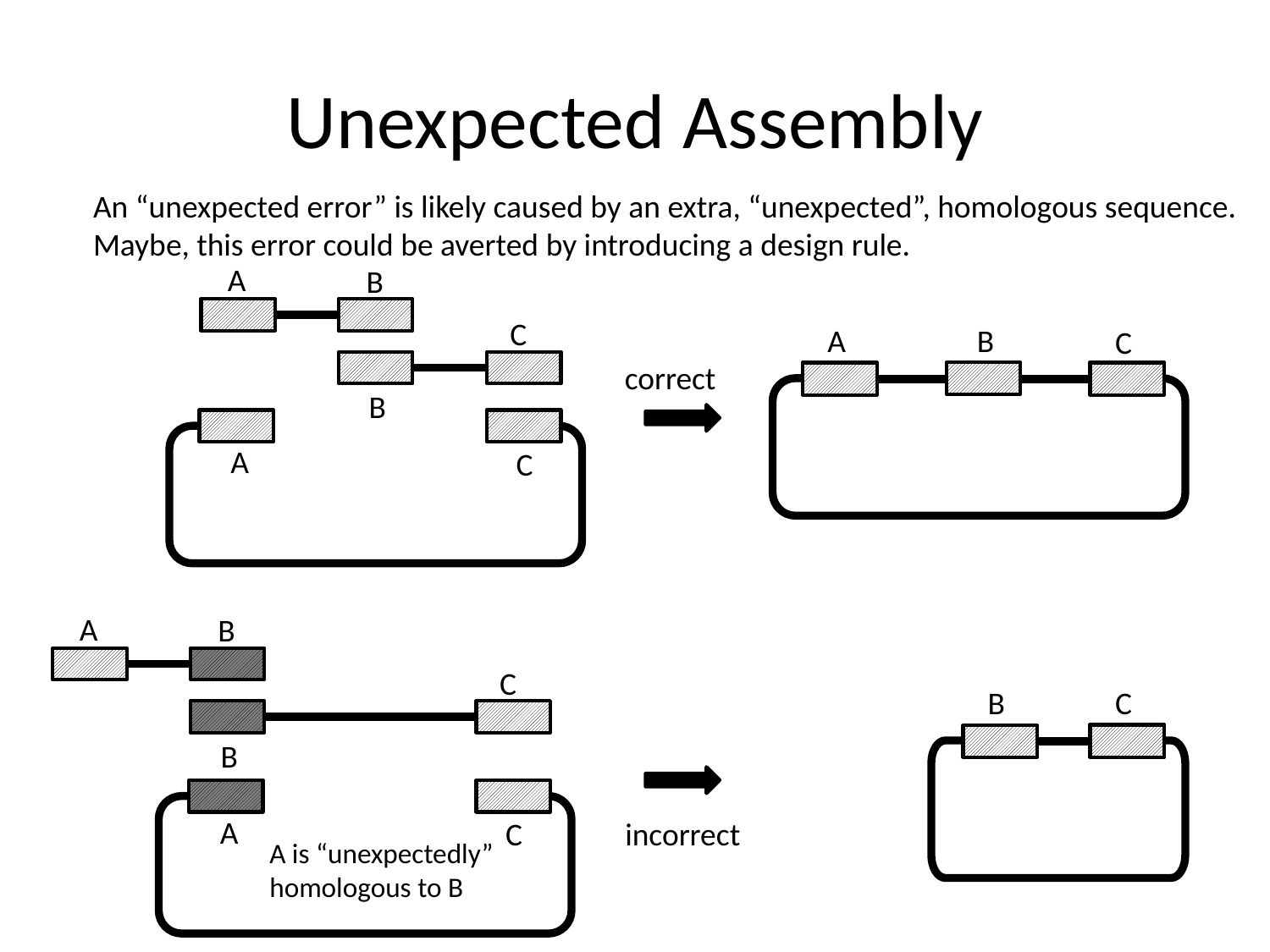

# Unexpected Assembly
An “unexpected error” is likely caused by an extra, “unexpected”, homologous sequence.
Maybe, this error could be averted by introducing a design rule.
A
B

C
A
B
C

correct

B

A
C
A
B

C
B
C

B

A
C
incorrect
A is “unexpectedly” homologous to B